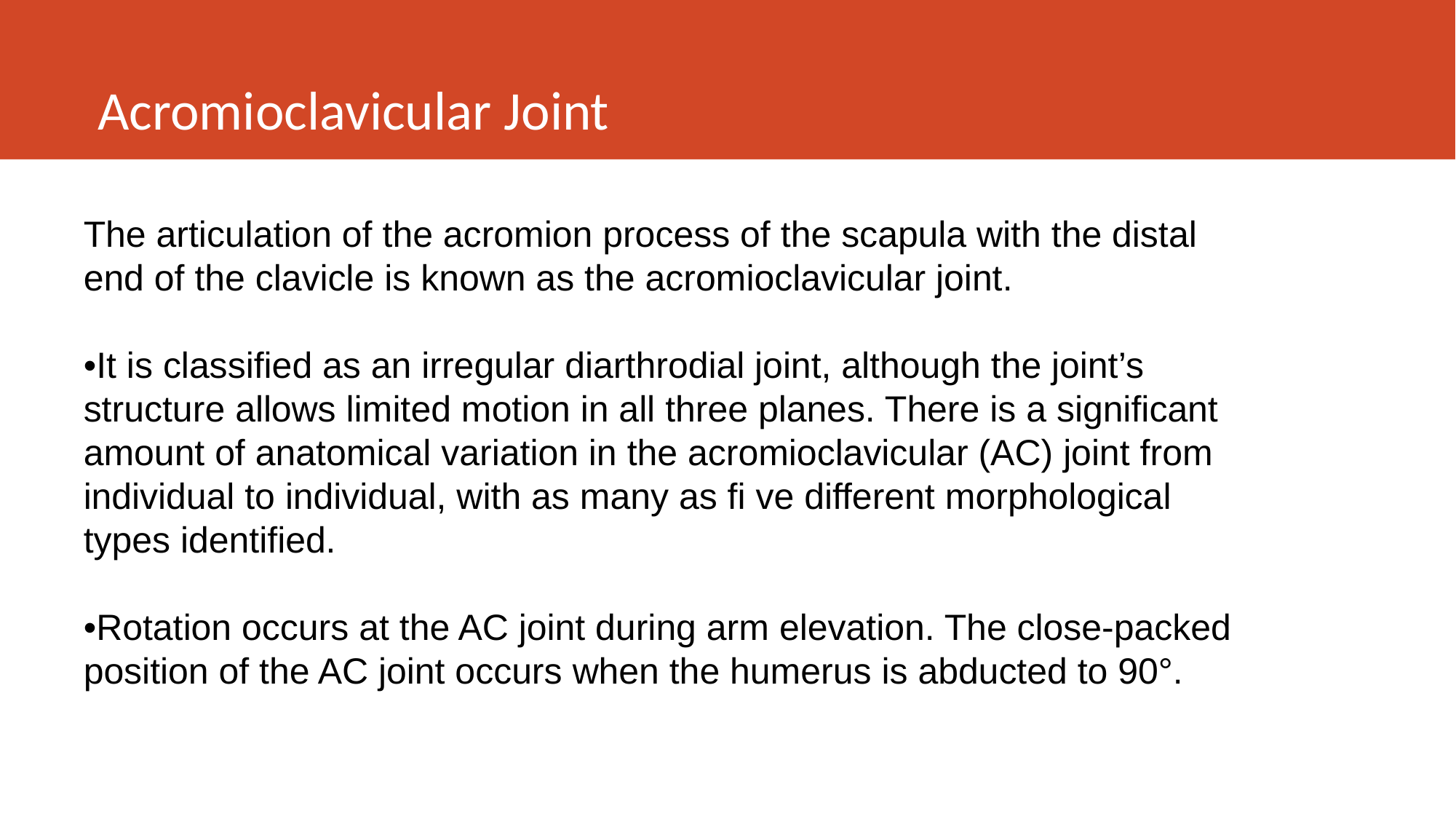

# Acromioclavicular Joint
The articulation of the acromion process of the scapula with the distal end of the clavicle is known as the acromioclavicular joint.

•It is classified as an irregular diarthrodial joint, although the joint’s structure allows limited motion in all three planes. There is a significant amount of anatomical variation in the acromioclavicular (AC) joint from individual to individual, with as many as fi ve different morphological types identified.

•Rotation occurs at the AC joint during arm elevation. The close-packed position of the AC joint occurs when the humerus is abducted to 90°.